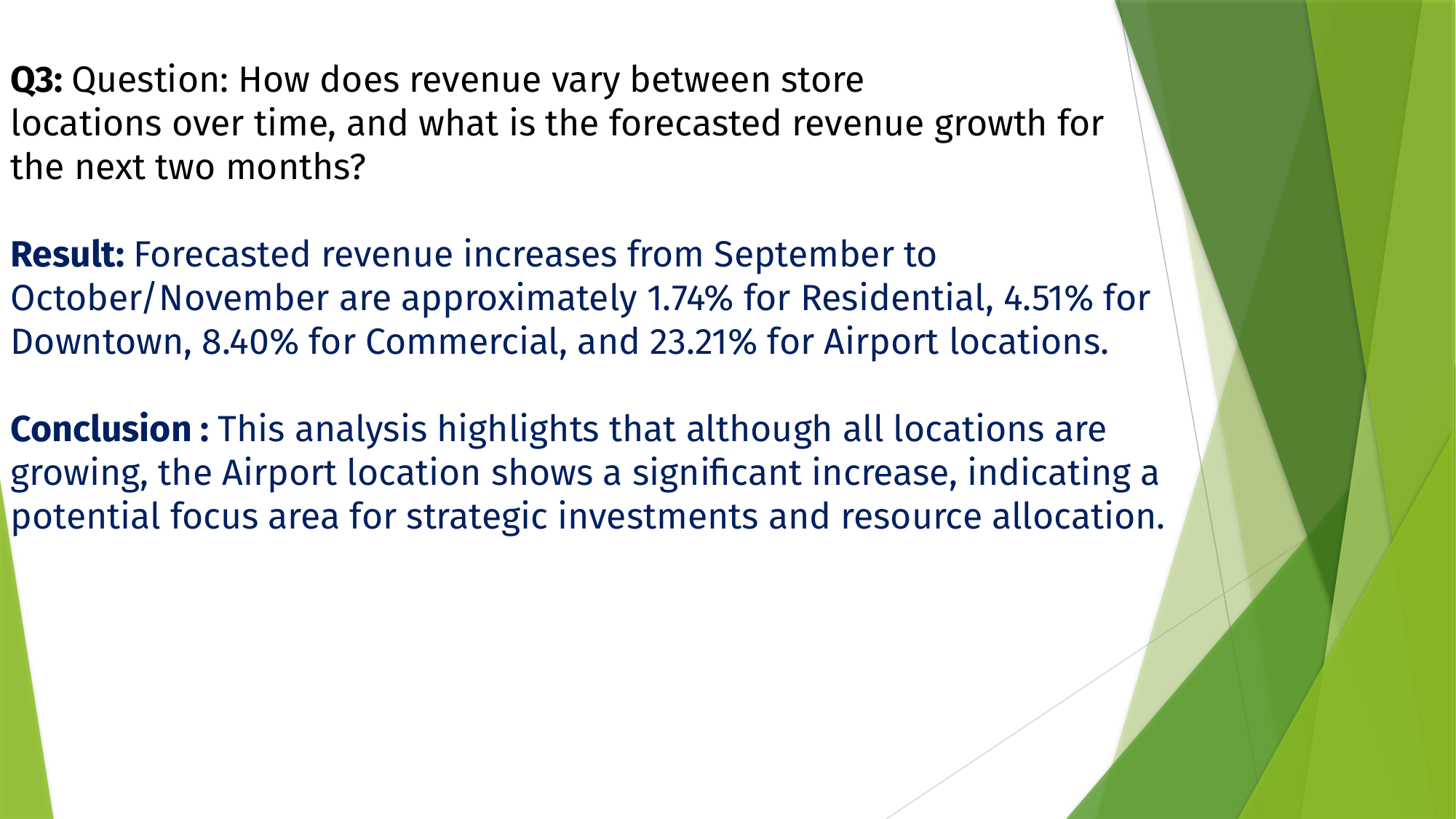

Q3: Question: How does revenue vary between store
locations over time, and what is the forecasted revenue growth for
the next two months?

Result: Forecasted revenue increases from September to October/November are approximately 1.74% for Residential, 4.51% for Downtown, 8.40% for Commercial, and 23.21% for Airport locations.

Conclusion : This analysis highlights that although all locations are growing, the Airport location shows a significant increase, indicating a potential focus area for strategic investments and resource allocation.